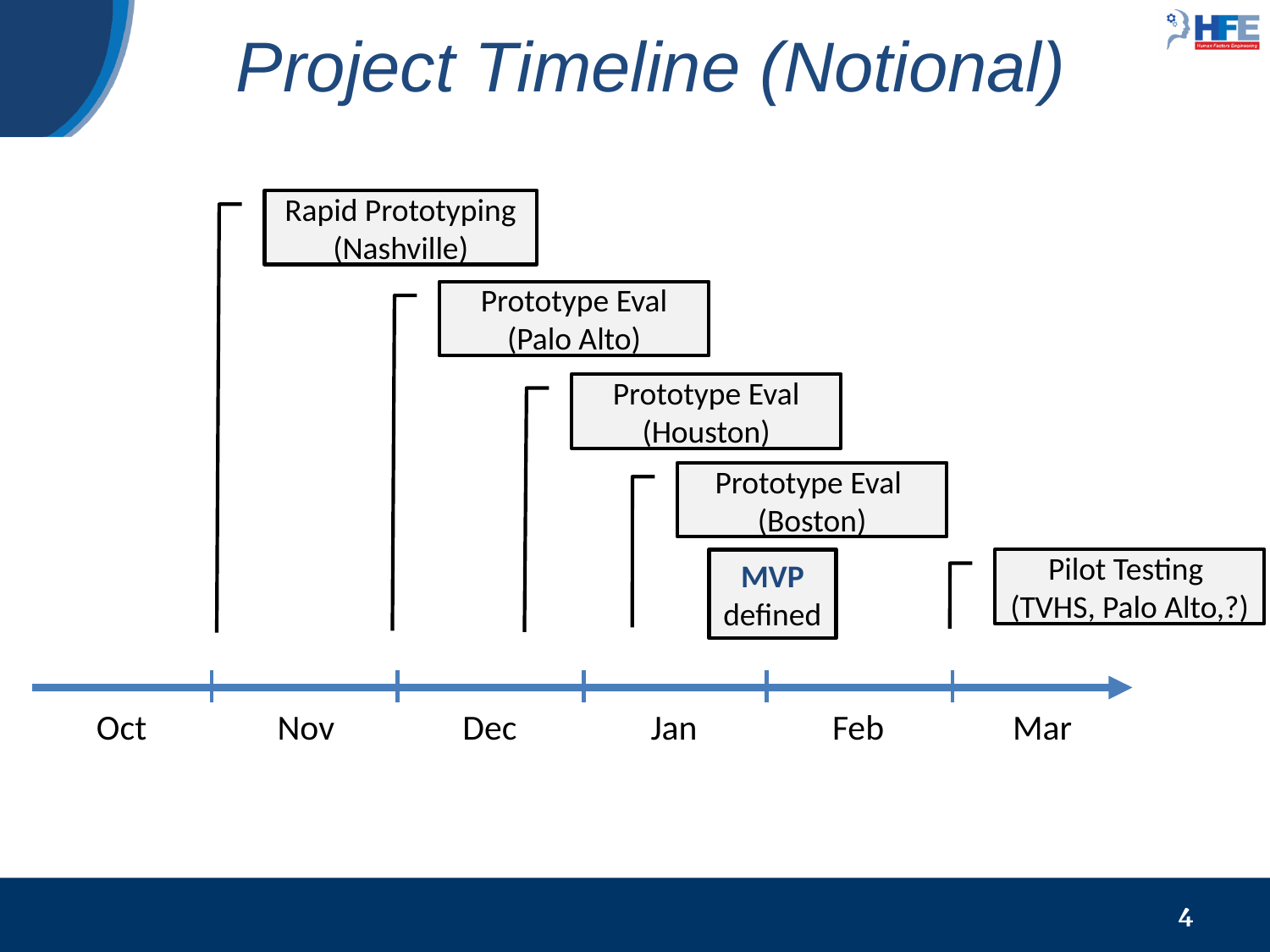

# Project Timeline (Notional)
Rapid Prototyping (Nashville)
Prototype Eval (Palo Alto)
Prototype Eval (Houston)
Prototype Eval
(Boston)
MVP defined
Pilot Testing
(TVHS, Palo Alto,?)
Oct
Nov
Dec
Jan
Feb
Mar
4